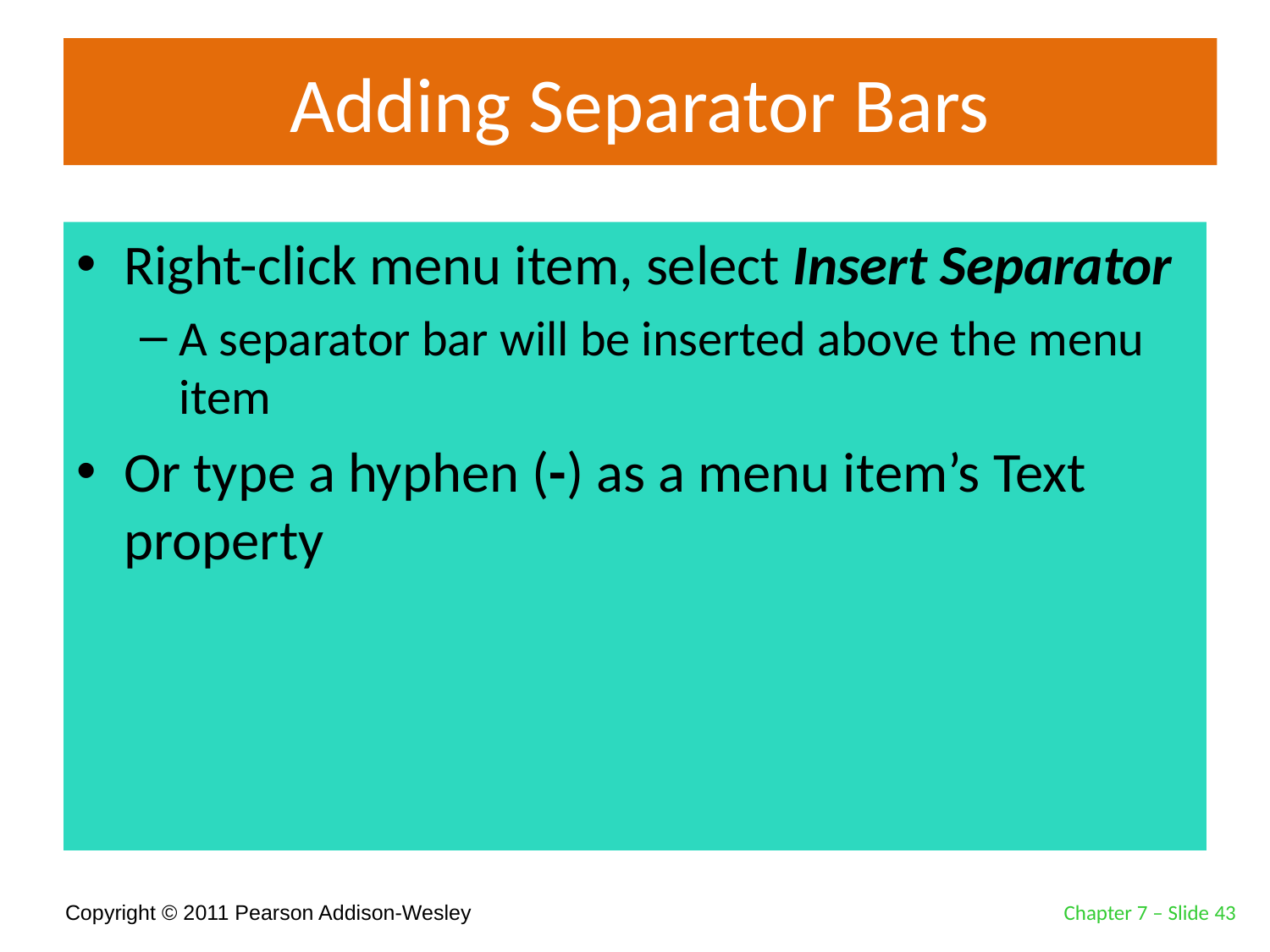

# Adding Separator Bars
Right-click menu item, select Insert Separator
A separator bar will be inserted above the menu item
Or type a hyphen (-) as a menu item’s Text property

Chapter 7 – Slide 43